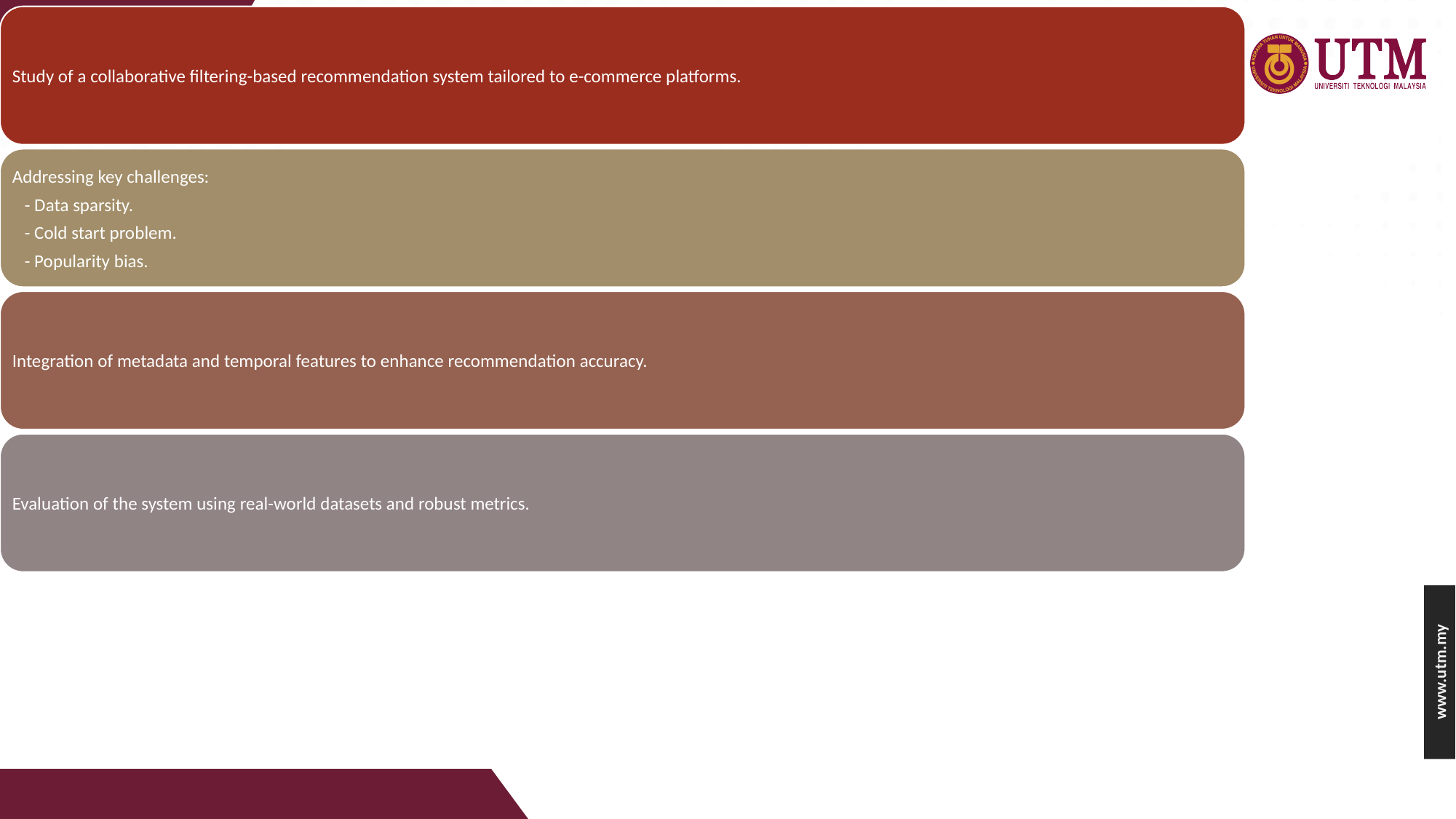

# SCOPE OF THE STUDY
Study of a collaborative filtering-based recommendation system tailored to e-commerce platforms.
Addressing key challenges:
   - Data sparsity.
   - Cold start problem.
   - Popularity bias.
Integration of metadata and temporal features to enhance recommendation accuracy.
Evaluation of the system using real-world datasets and robust metrics.